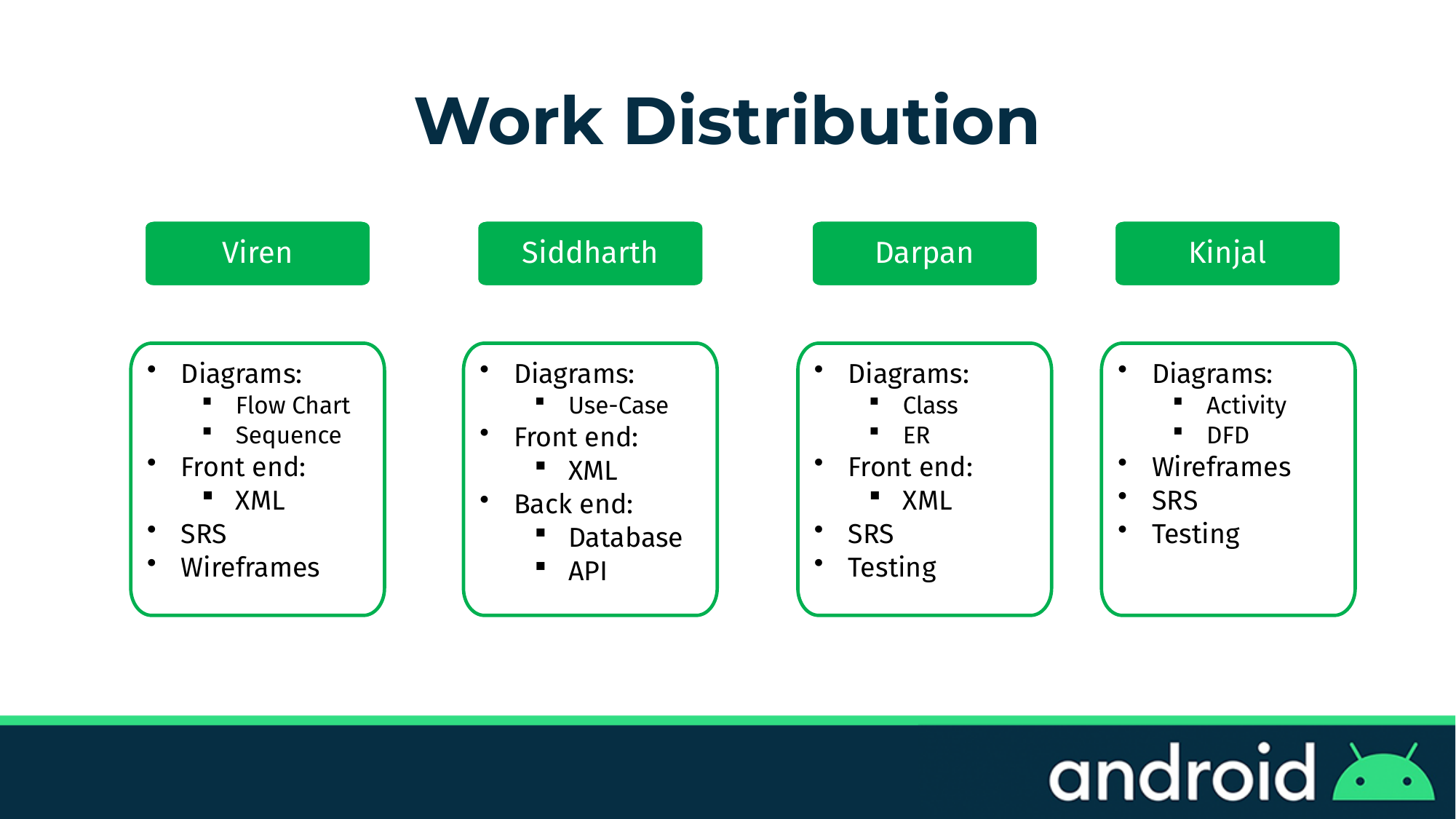

# Work Distribution
Viren
Diagrams:
Flow Chart
Sequence
Front end:
XML
SRS
Wireframes

Siddharth
Diagrams:
Use-Case
Front end:
XML
Back end:
Database
API

Darpan
Diagrams:
Class
ER
Front end:
XML
SRS
Testing
Kinjal
Diagrams:
Activity
DFD
Wireframes
SRS
Testing